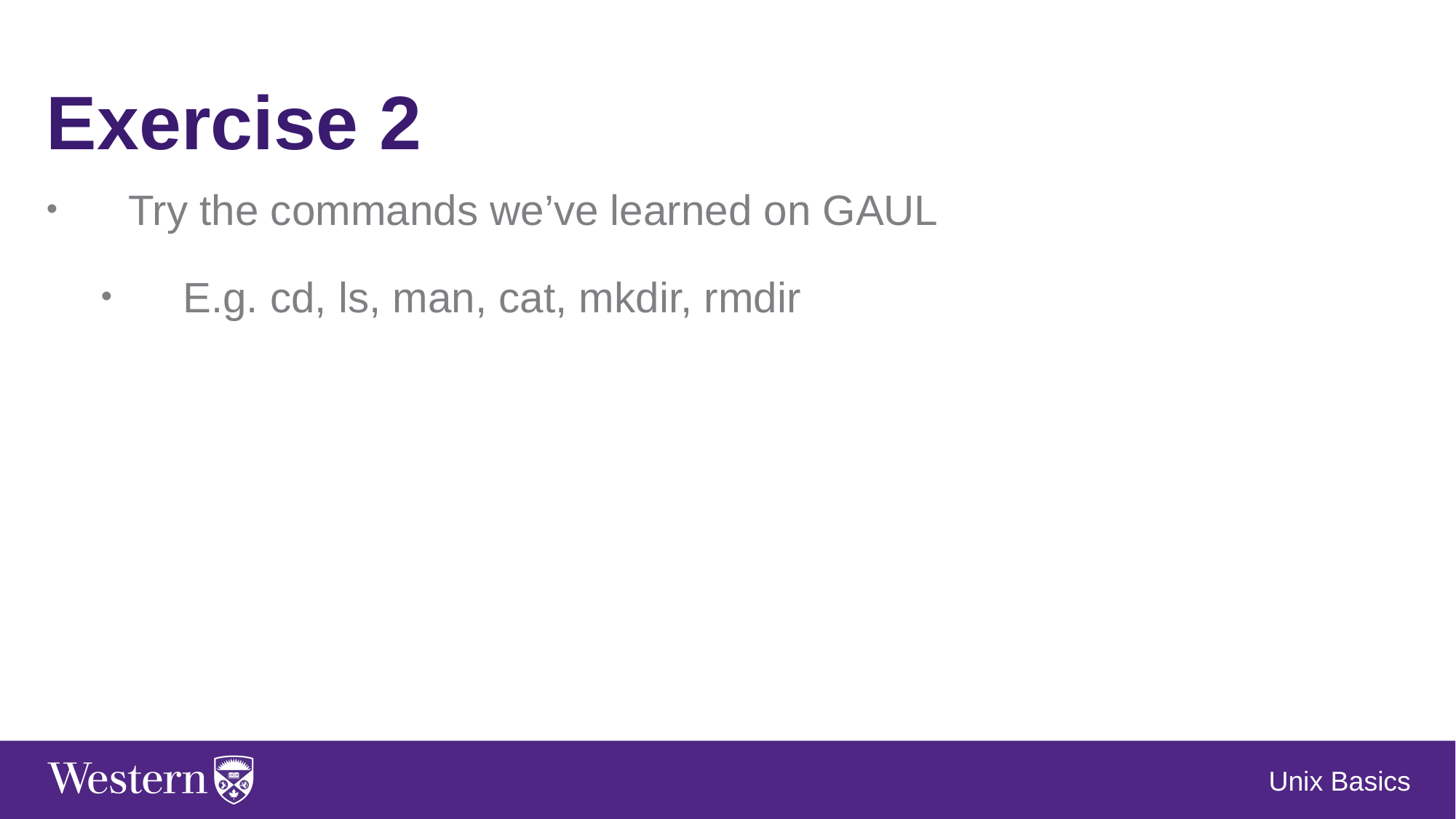

Exercise 2
Try the commands we’ve learned on GAUL
E.g. cd, ls, man, cat, mkdir, rmdir

Unix Basics